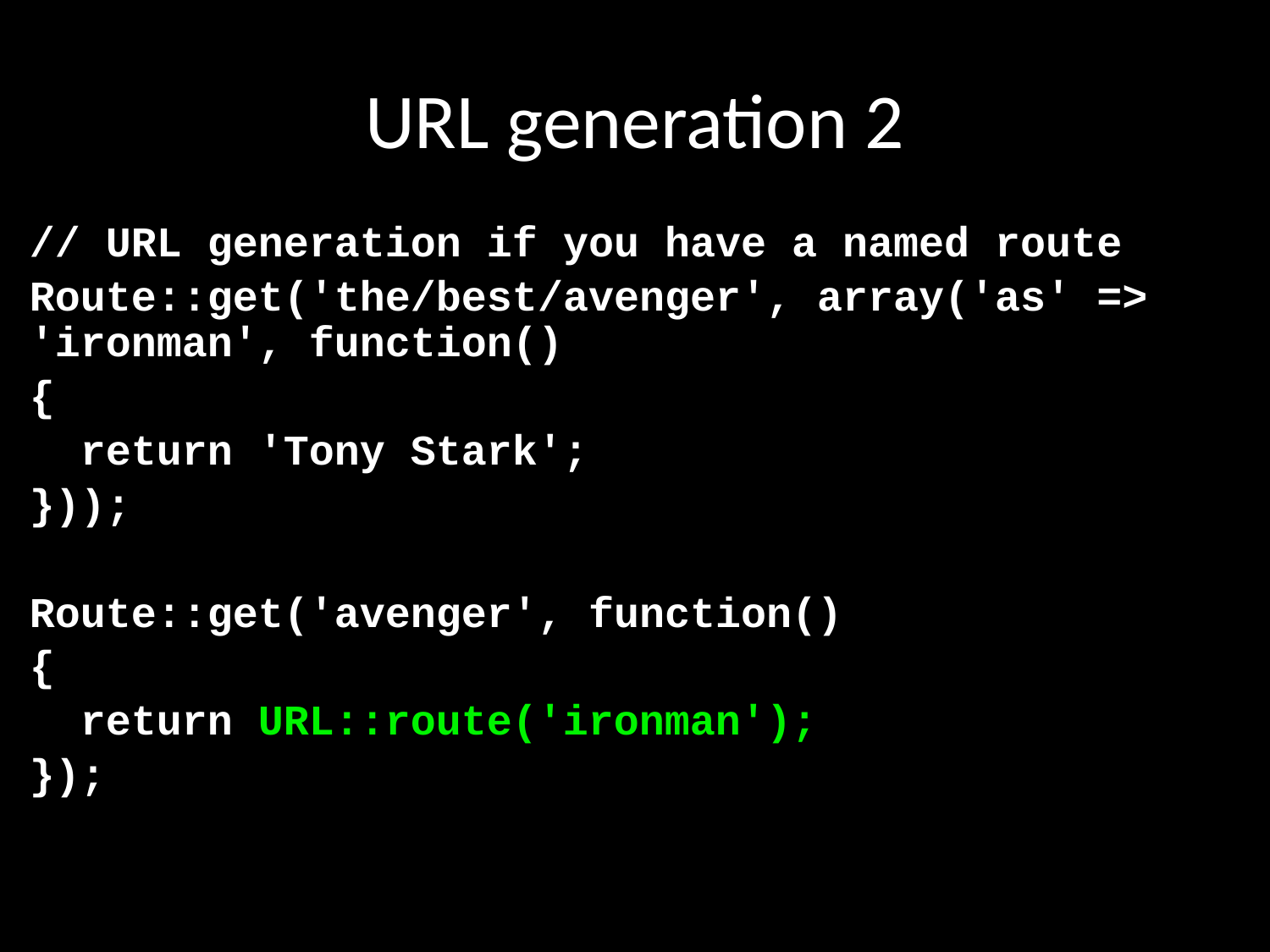

# URL generation 2
// URL generation if you have a named route
Route::get('the/best/avenger', array('as' => 'ironman', function()
{
  return 'Tony Stark';
}));

Route::get('avenger', function()
{
  return URL::route('ironman');
});